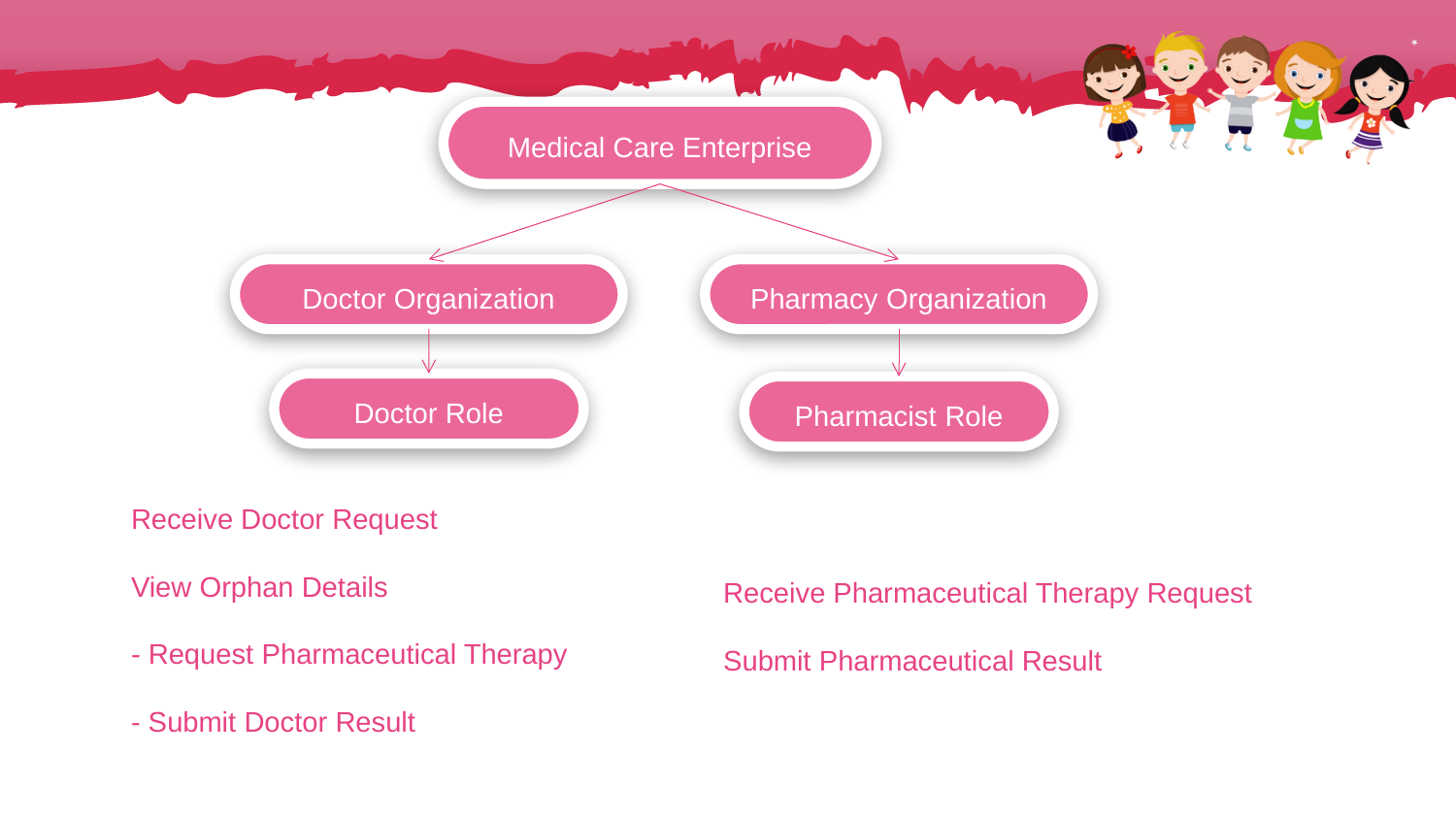

Medical Care Enterprise
Pharmacy Organization
Doctor Organization
Doctor Role
Pharmacist Role
Receive Doctor Request
View Orphan Details
- Request Pharmaceutical Therapy
- Submit Doctor Result
Receive Pharmaceutical Therapy Request
Submit Pharmaceutical Result